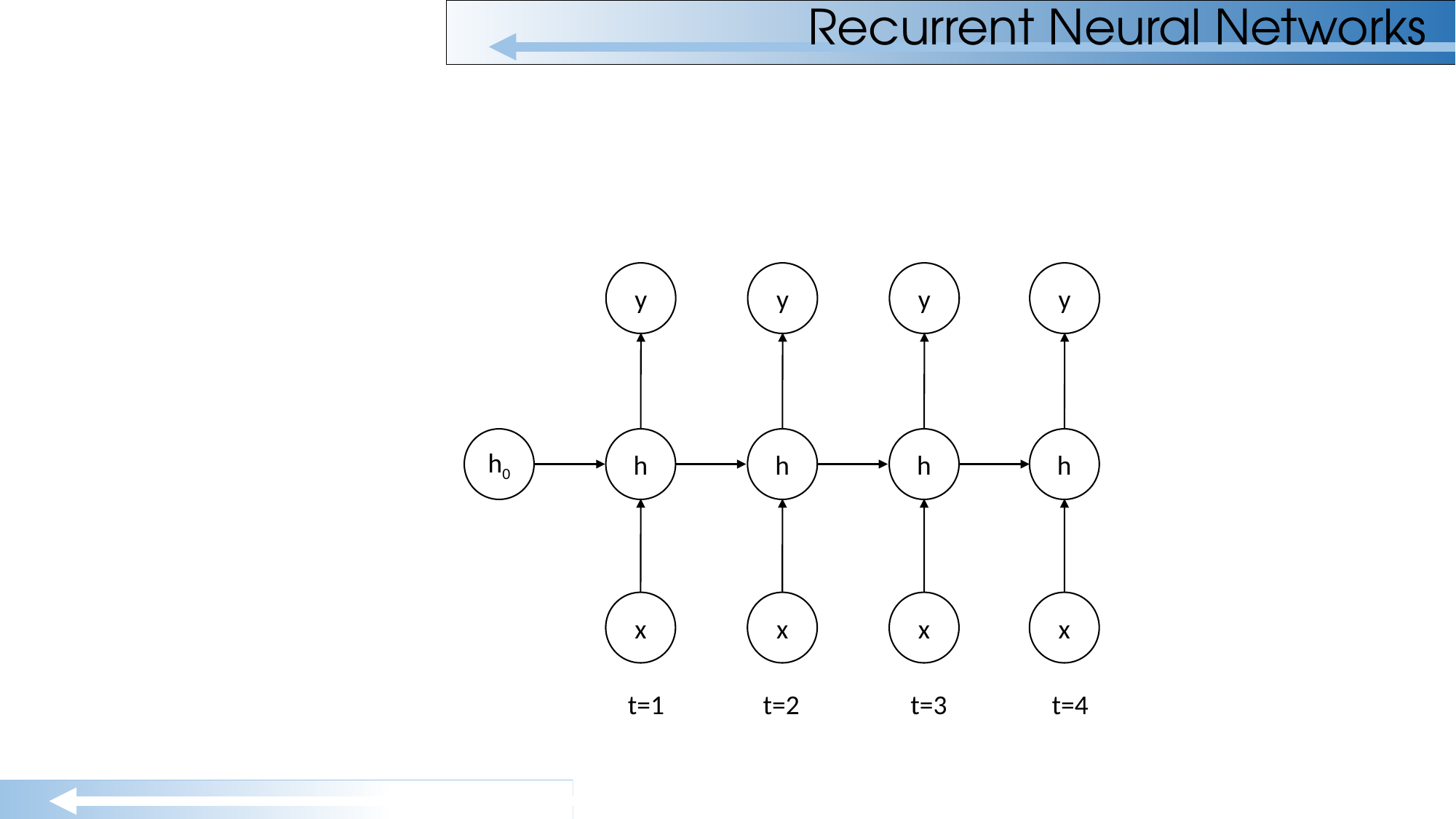

# Recurrent Neural Networks
y
h
x
y
h
x
y
h
x
y
h0
h
x
t=1                t=2                  t=3                 t=4